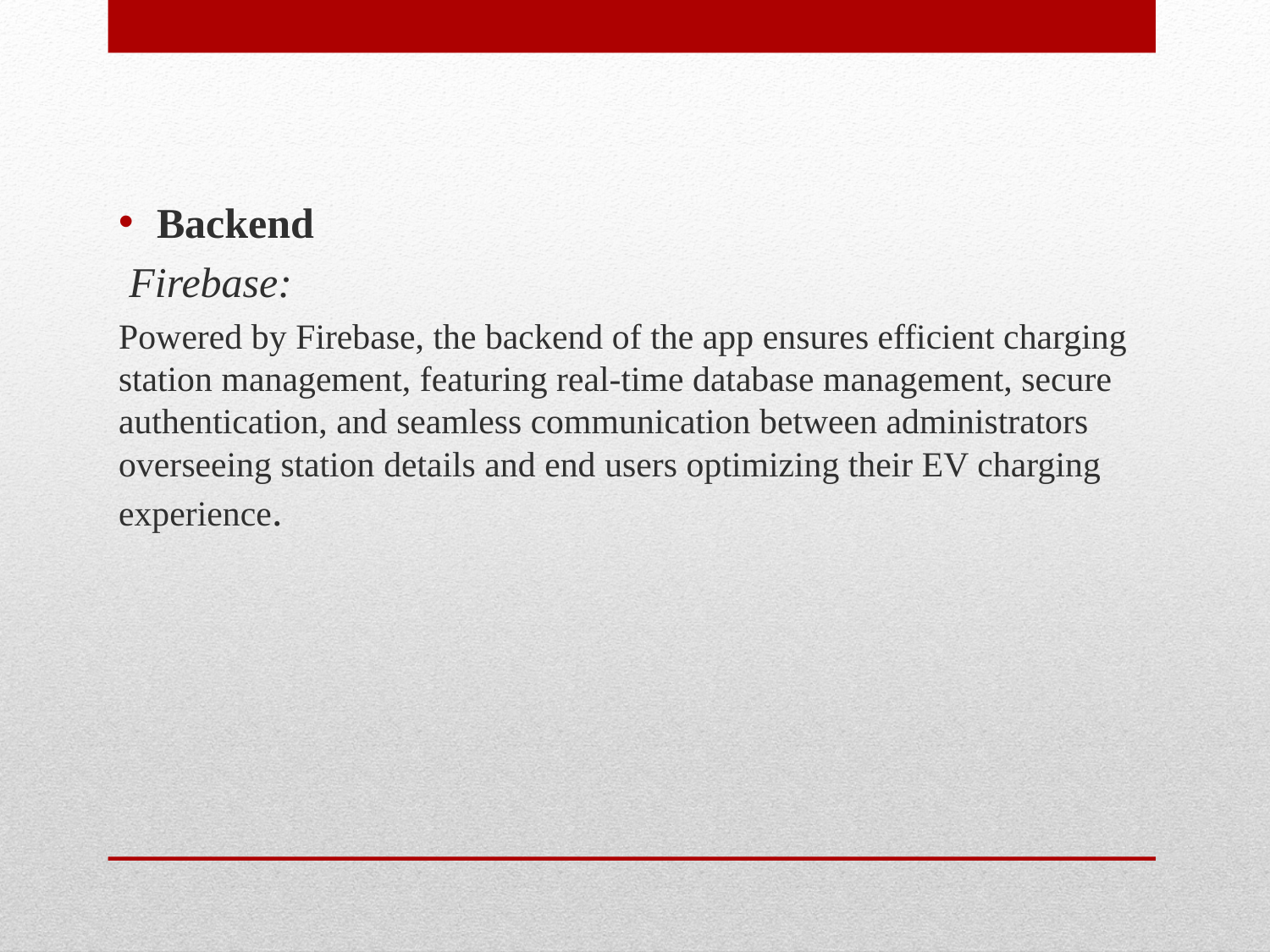

Backend
 Firebase:
Powered by Firebase, the backend of the app ensures efficient charging station management, featuring real-time database management, secure authentication, and seamless communication between administrators overseeing station details and end users optimizing their EV charging experience.
#